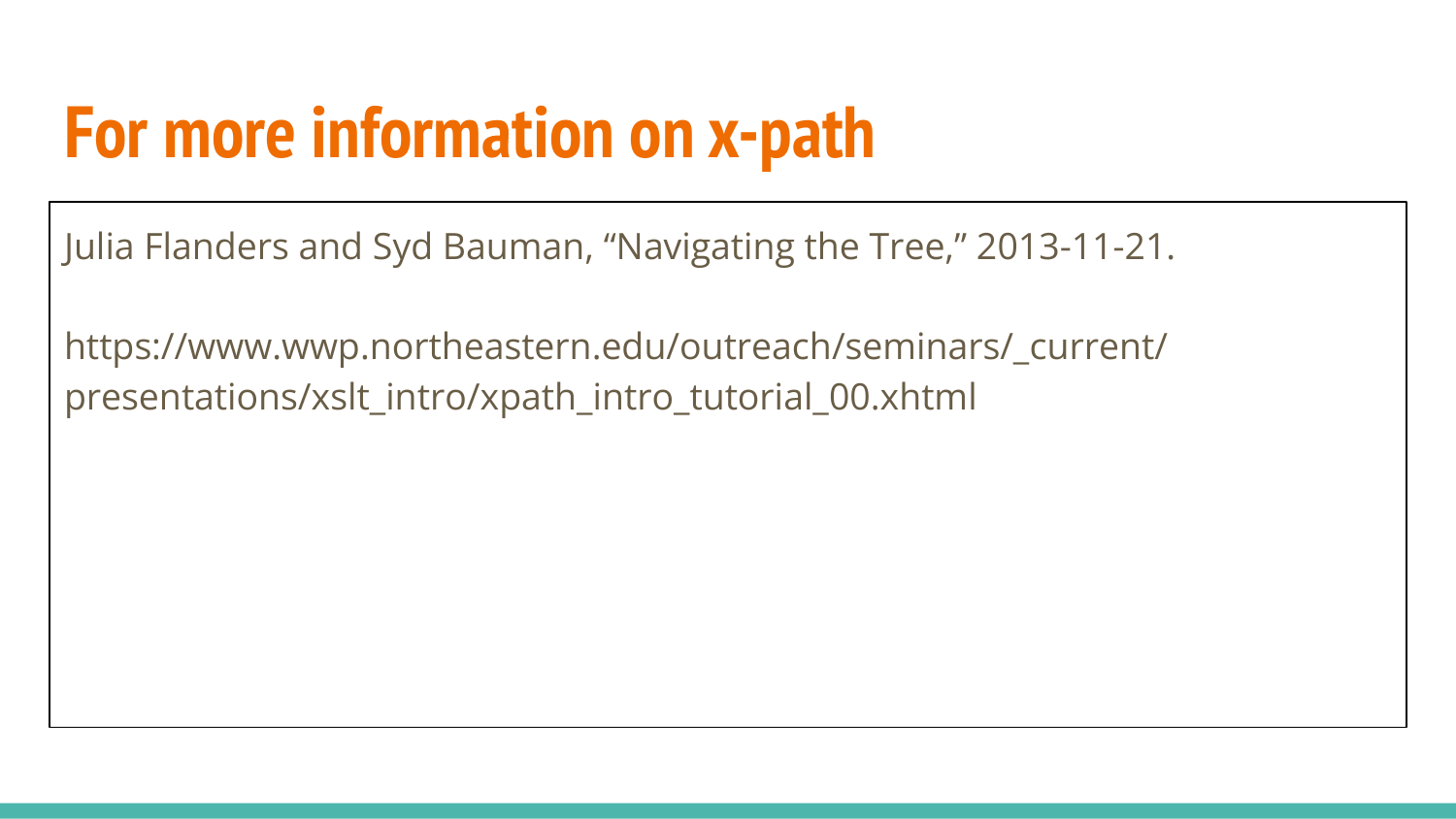

# For more information on x-path
Julia Flanders and Syd Bauman, “Navigating the Tree,” 2013-11-21.

https://www.wwp.northeastern.edu/outreach/seminars/_current/presentations/xslt_intro/xpath_intro_tutorial_00.xhtml